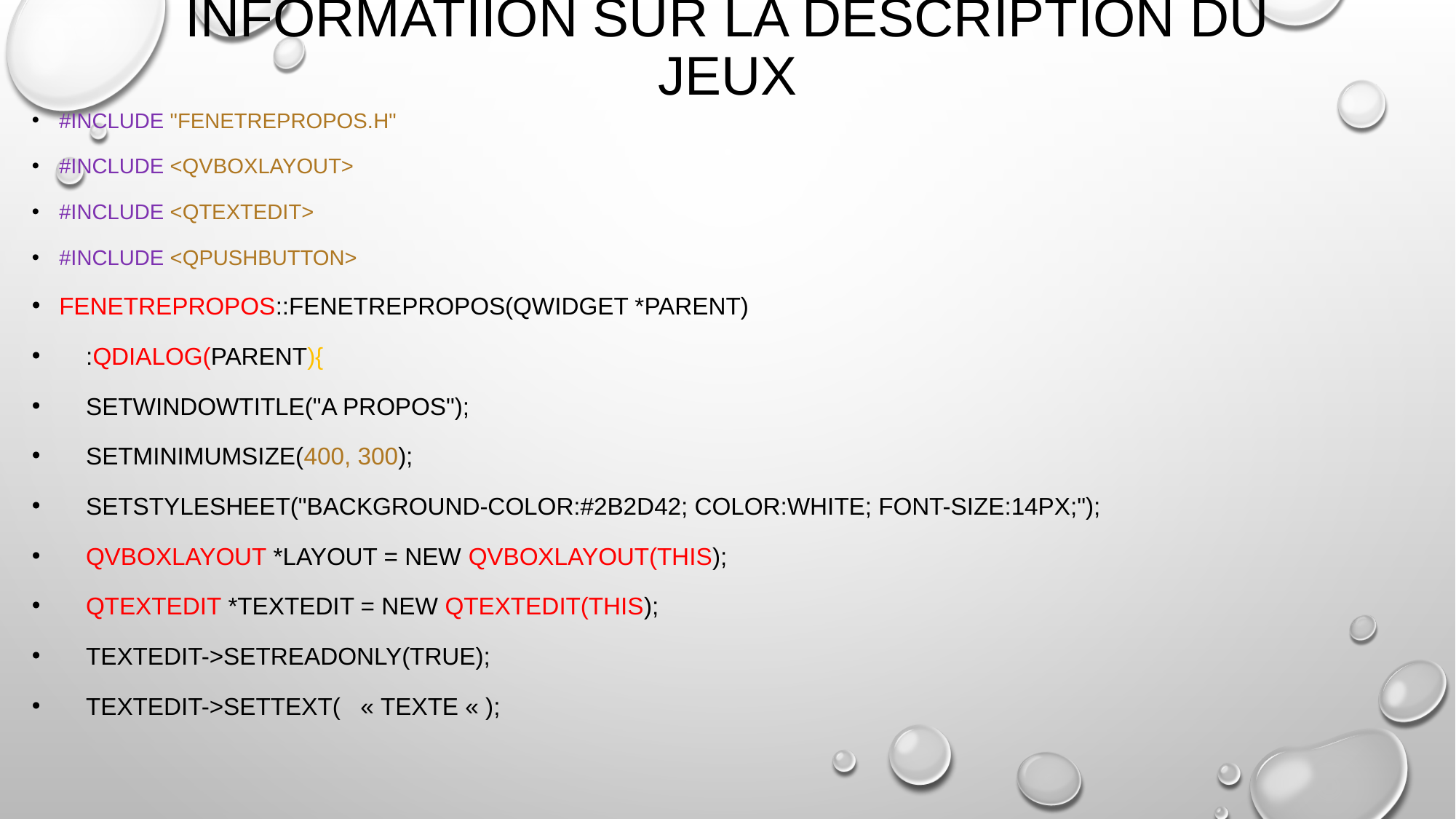

# INFORMATIION SUR LA DESCRIPTION DU JEUX
#include "fenetrepropos.h"
#include <QVBoxLayout>
#include <QTextEdit>
#include <QPushButton>
FenetrePropos::FenetrePropos(QWidget *parent)
    :QDialog(parent){
    setWindowTitle("A Propos");
    setMinimumSize(400, 300);
    setStyleSheet("background-color:#2b2d42; color:white; font-size:14px;");
    QVBoxLayout *layout = new QVBoxLayout(this);
    QTextEdit *textEdit = new QTextEdit(this);
    textEdit->setReadOnly(true);
    textEdit->setText(   « texte « );